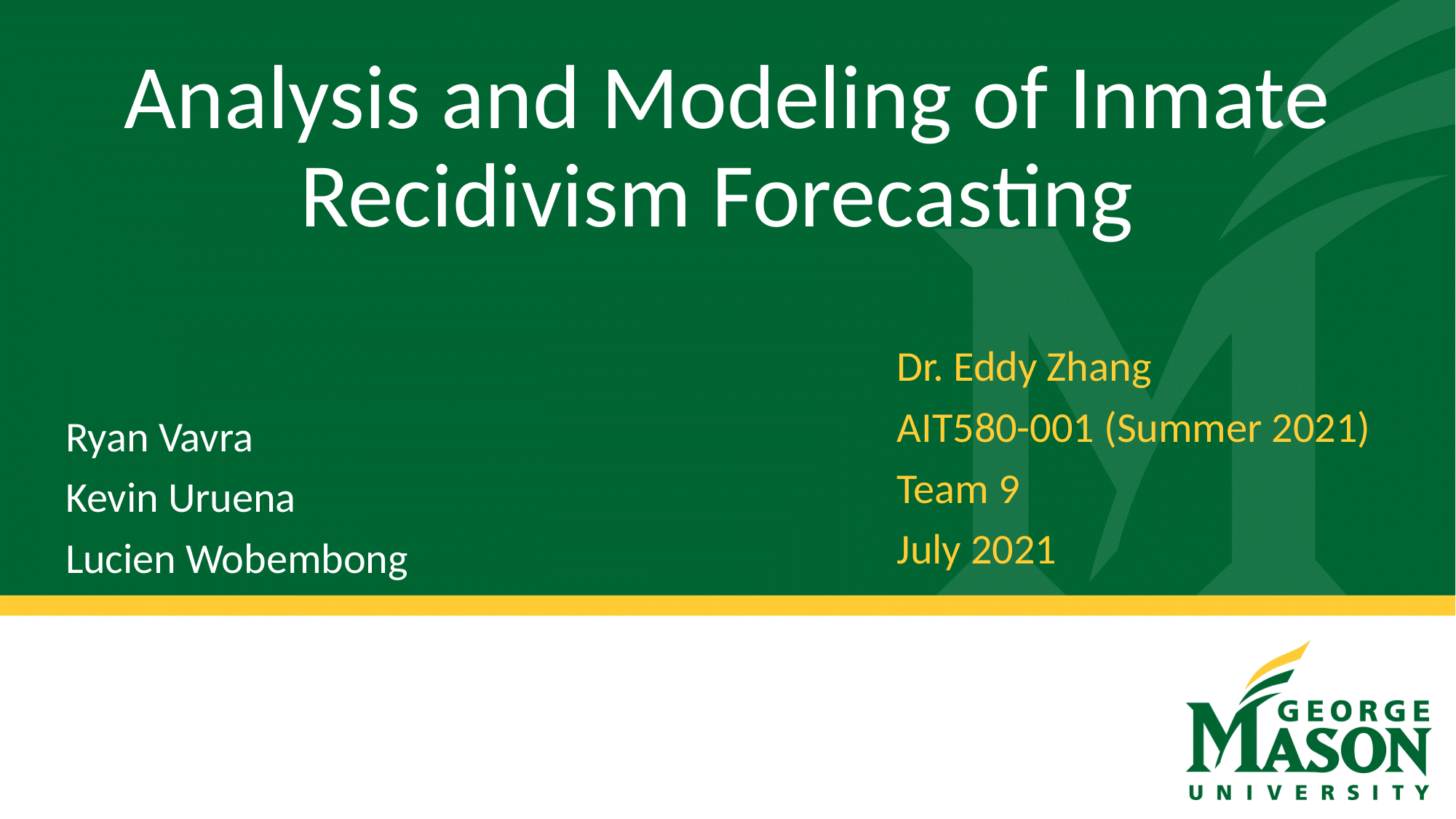

# Analysis and Modeling of Inmate Recidivism Forecasting
Dr. Eddy Zhang
AIT580-001 (Summer 2021)
Team 9
July 2021
Ryan Vavra
Kevin Uruena
Lucien Wobembong